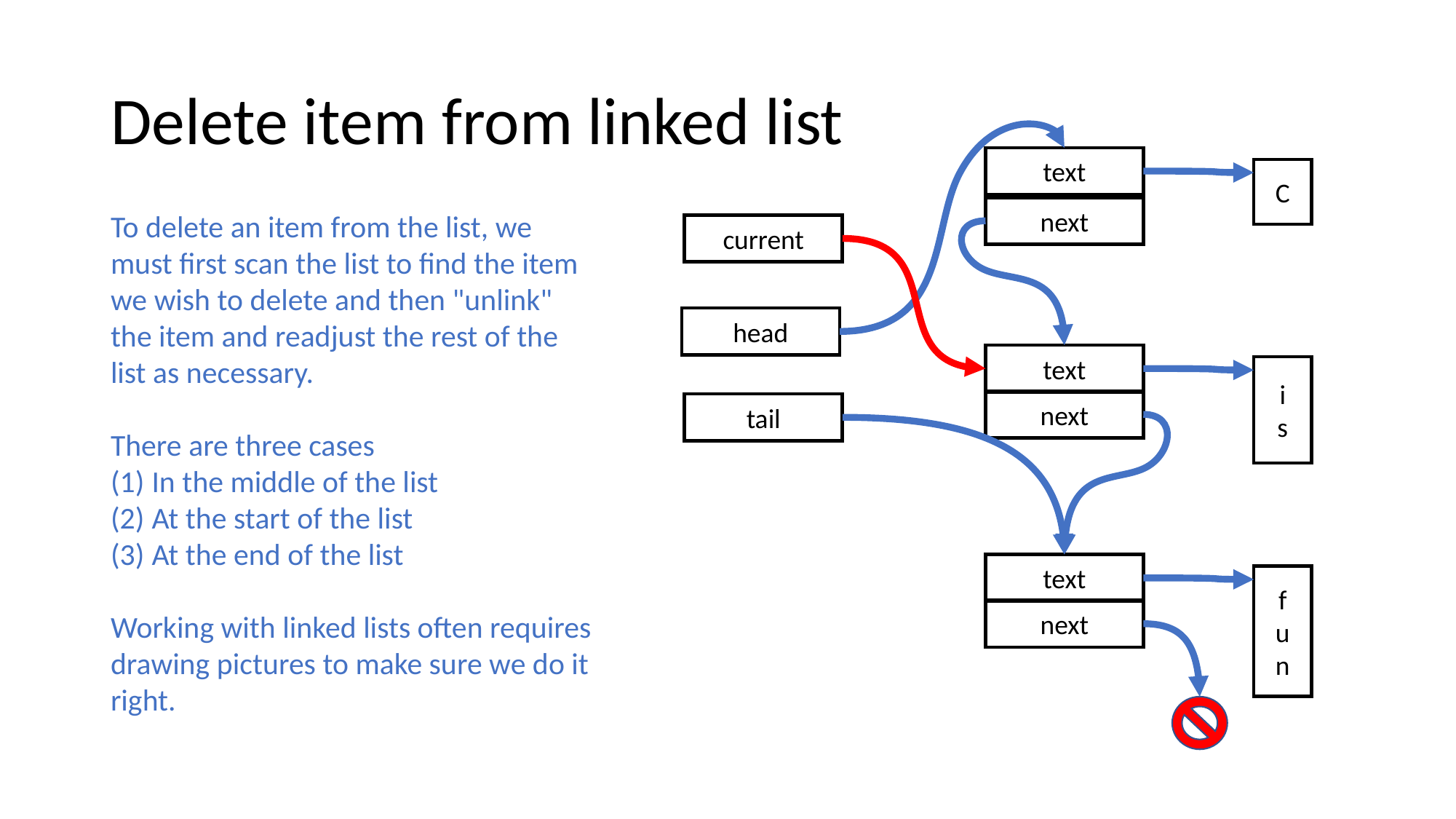

# Delete item from linked list
text
C
next
To delete an item from the list, we must first scan the list to find the item we wish to delete and then "unlink" the item and readjust the rest of the list as necessary.

There are three cases
In the middle of the list
At the start of the list
At the end of the list

Working with linked lists often requires drawing pictures to make sure we do it right.
current
head
text
i
s
next
tail
text
f
u
n
next